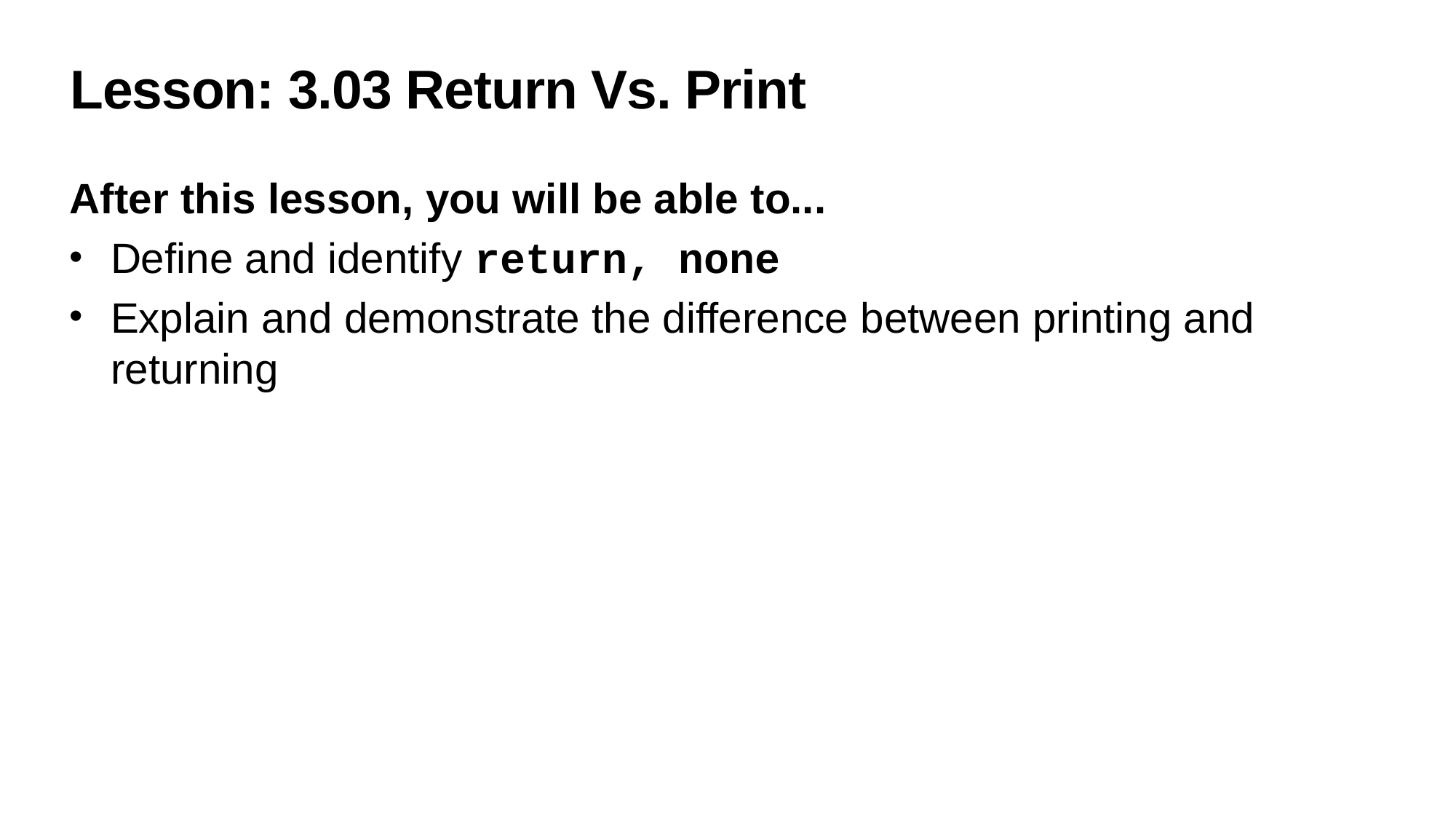

# Lesson: 3.03 Return Vs. Print
After this lesson, you will be able to...
Define and identify return, none
Explain and demonstrate the difference between printing and returning